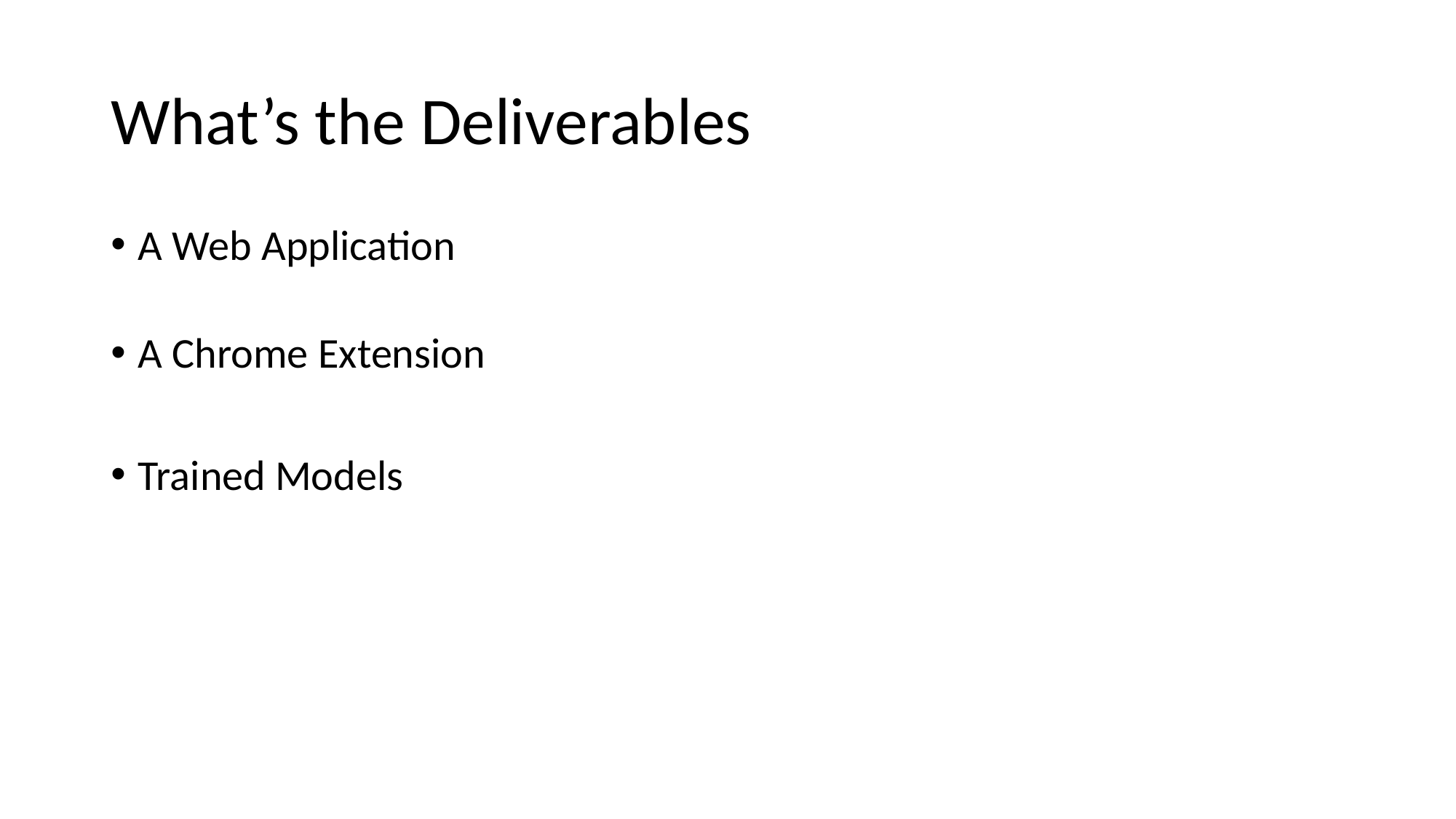

# What’s the Deliverables
A Web Application

A Chrome Extension

Trained Models